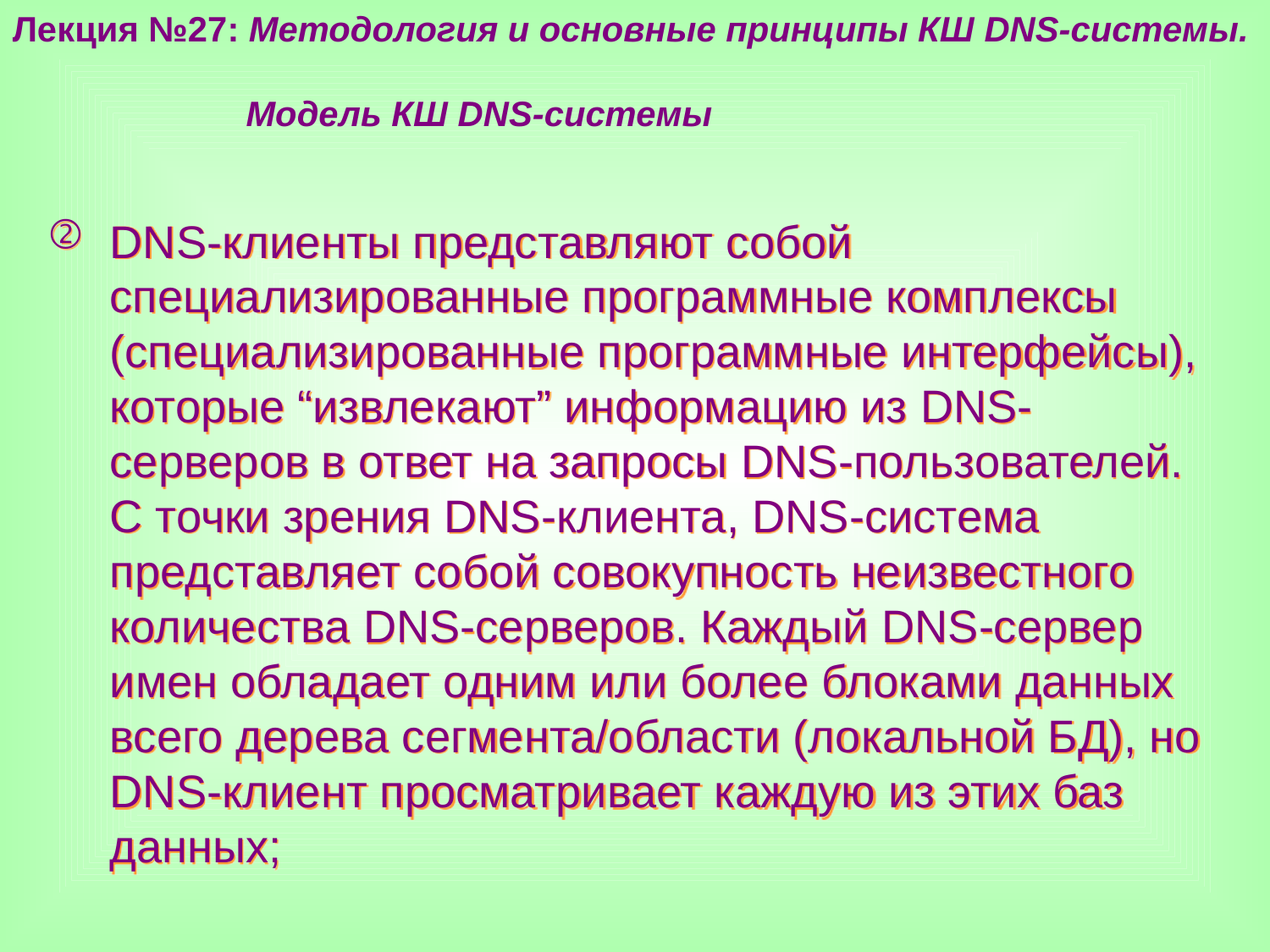

Лекция №27: Методология и основные принципы КШ DNS-системы.
                        Модель КШ DNS-системы
DNS-клиенты представляют собой специализированные программные комплексы (специализированные программные интерфейсы), которые “извлекают” информацию из DNS-серверов в ответ на запросы DNS-пользователей. С точки зрения DNS-клиента, DNS-система представляет собой совокупность неизвестного количества DNS-серверов. Каждый DNS-сервер имен обладает одним или более блоками данных всего дерева сегмента/области (локальной БД), но DNS-клиент просматривает каждую из этих баз данных;